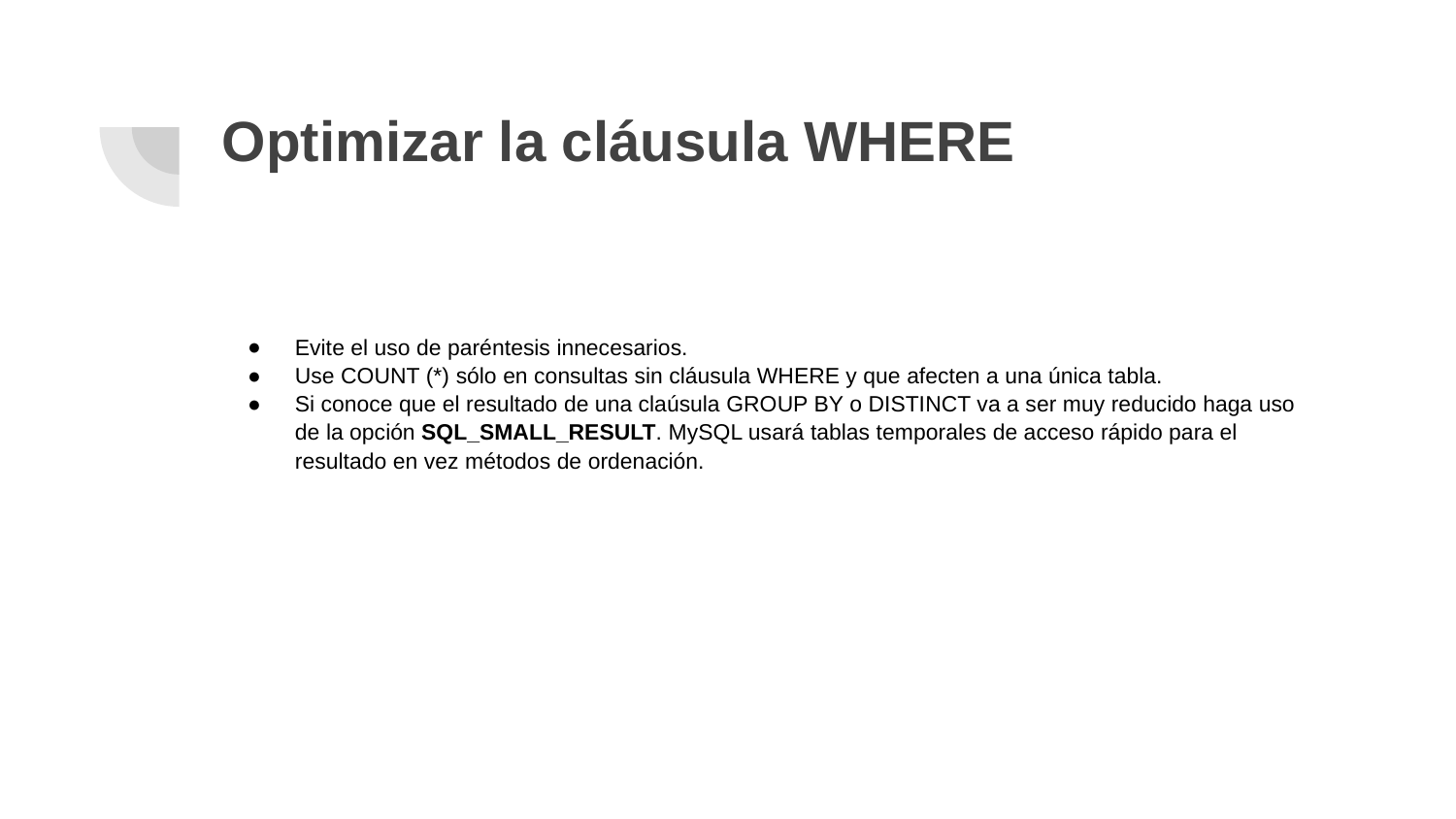

# Optimizar la cláusula WHERE
Evite el uso de paréntesis innecesarios.
Use COUNT (*) sólo en consultas sin cláusula WHERE y que afecten a una única tabla.
Si conoce que el resultado de una claúsula GROUP BY o DISTINCT va a ser muy reducido haga uso de la opción SQL_SMALL_RESULT. MySQL usará tablas temporales de acceso rápido para el resultado en vez métodos de ordenación.